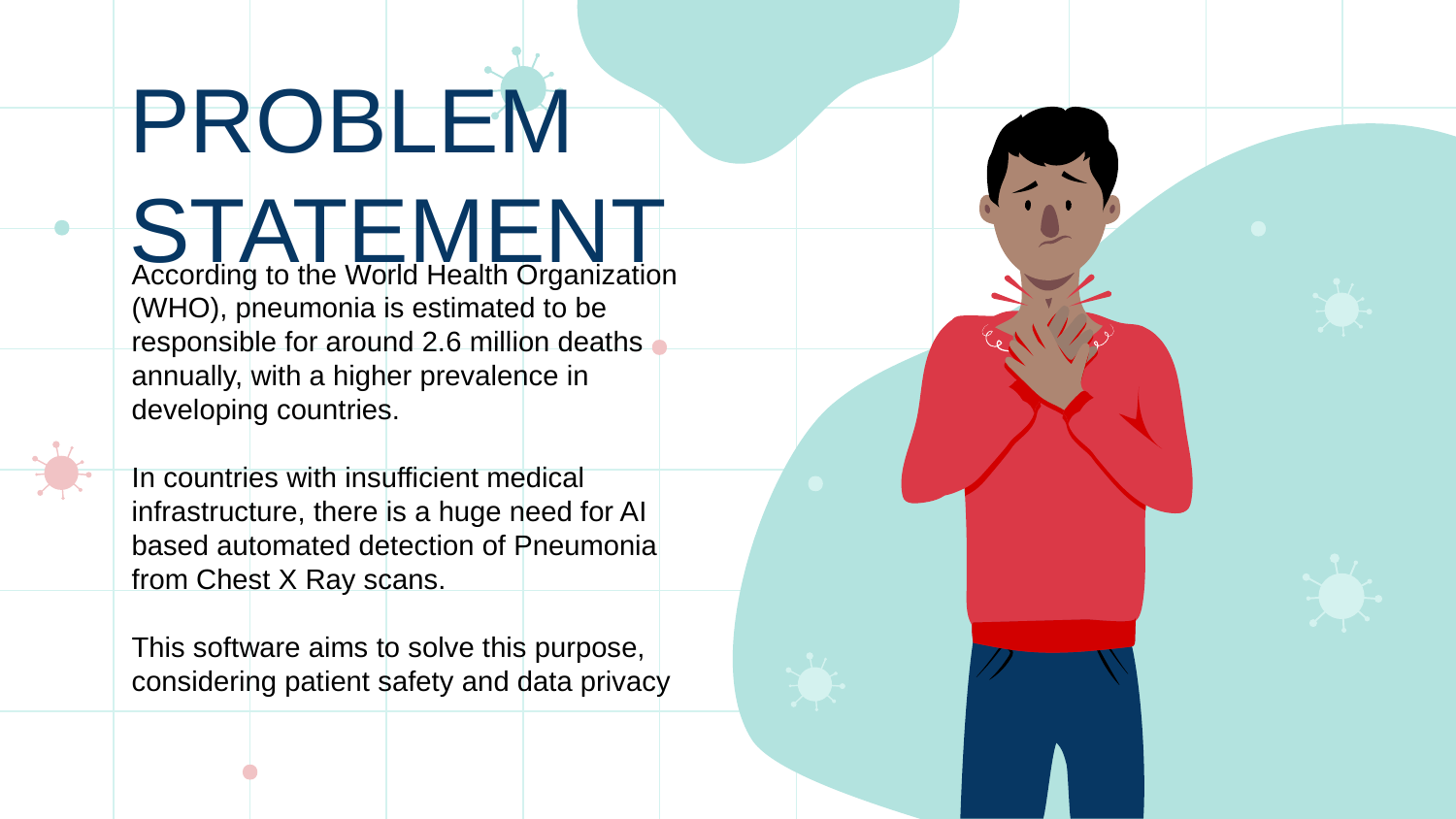

# PROBLEM STATEMENT

According to the World Health Organization (WHO), pneumonia is estimated to be responsible for around 2.6 million deaths annually, with a higher prevalence in developing countries.

In countries with insufficient medical infrastructure, there is a huge need for AI based automated detection of Pneumonia from Chest X Ray scans.

This software aims to solve this purpose, considering patient safety and data privacy